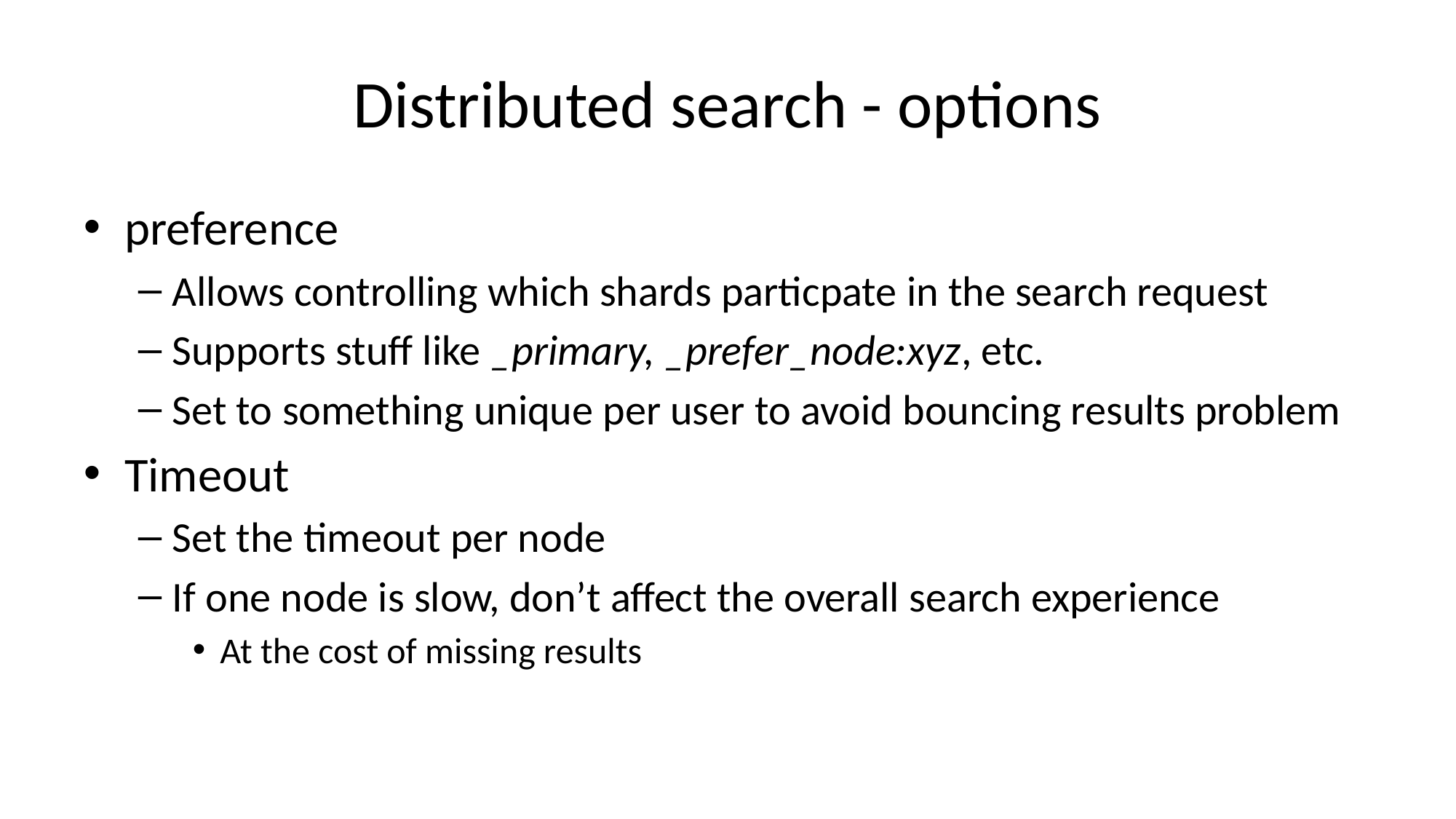

# Distributed search - options
preference
Allows controlling which shards particpate in the search request
Supports stuff like _primary, _prefer_node:xyz, etc.
Set to something unique per user to avoid bouncing results problem
Timeout
Set the timeout per node
If one node is slow, don’t affect the overall search experience
At the cost of missing results